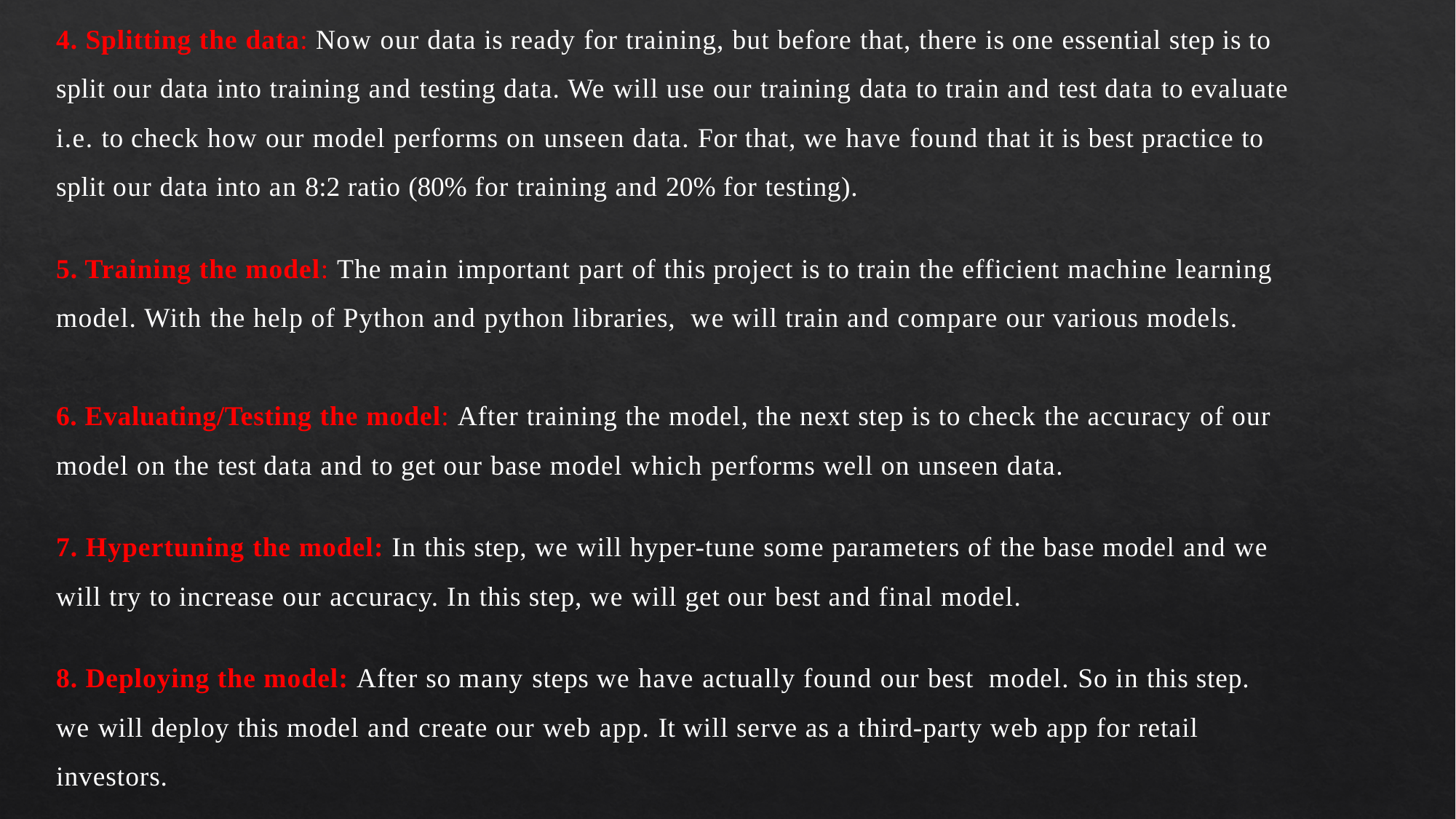

4. Splitting the data: Now our data is ready for training, but before that, there is one essential step is to split our data into training and testing data. We will use our training data to train and test data to evaluate i.e. to check how our model performs on unseen data. For that, we have found that it is best practice to split our data into an 8:2 ratio (80% for training and 20% for testing).

5. Training the model: The main important part of this project is to train the efficient machine learning model. With the help of Python and python libraries,  we will train and compare our various models.

6. Evaluating/Testing the model: After training the model, the next step is to check the accuracy of our model on the test data and to get our base model which performs well on unseen data.

7. Hypertuning the model: In this step, we will hyper-tune some parameters of the base model and we will try to increase our accuracy. In this step, we will get our best and final model.

8. Deploying the model: After so many steps we have actually found our best  model. So in this step. we will deploy this model and create our web app. It will serve as a third-party web app for retail investors.